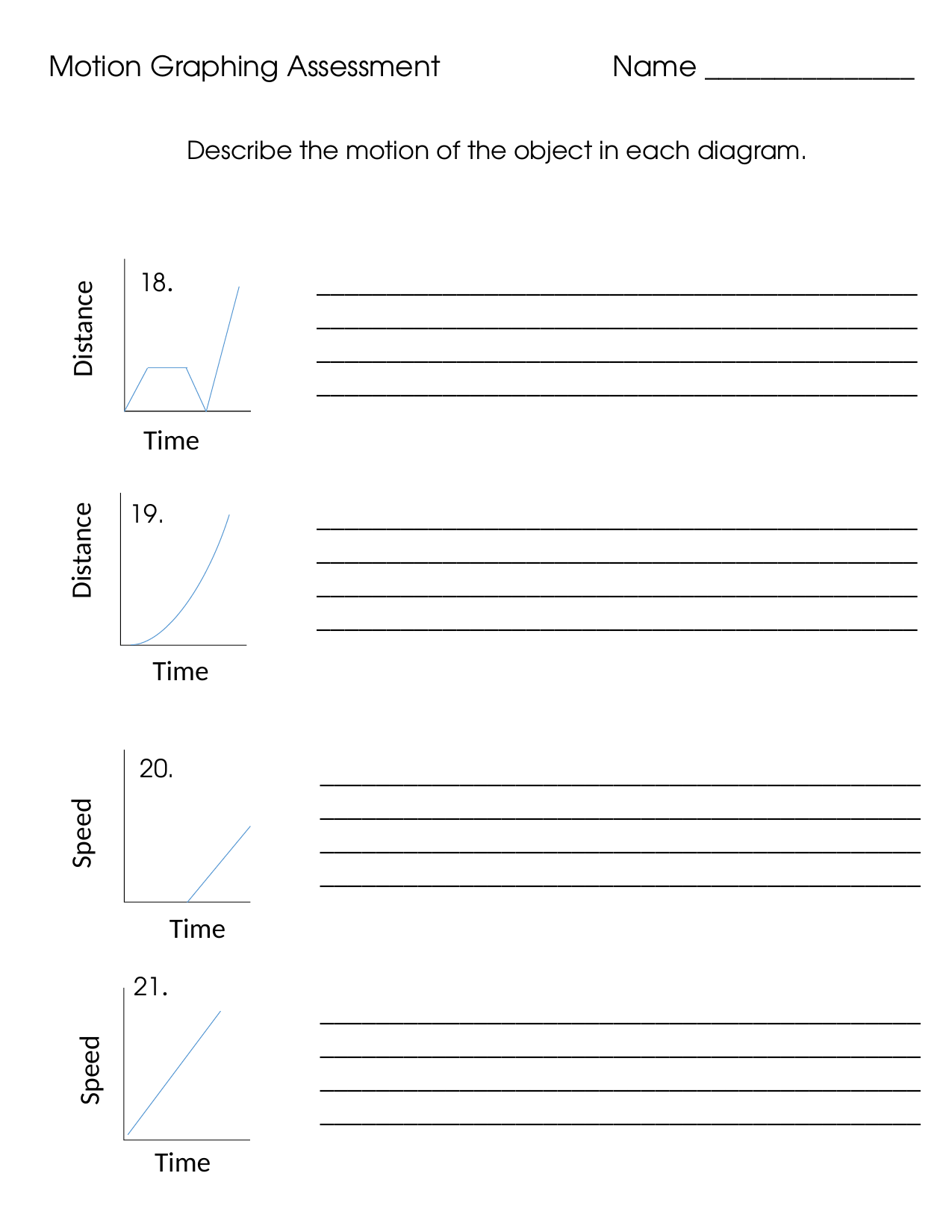

Motion Graphing Assessment                      Name _______________
Describe the motion of the object in each diagram.
18.

Distance
___________________________________________
___________________________________________
___________________________________________
___________________________________________

Distance
Time
Time
19.
___________________________________________
___________________________________________
___________________________________________
___________________________________________
20.

Speed
Time
___________________________________________
___________________________________________
___________________________________________
___________________________________________
21.
Speed
Time

___________________________________________
___________________________________________
___________________________________________
___________________________________________